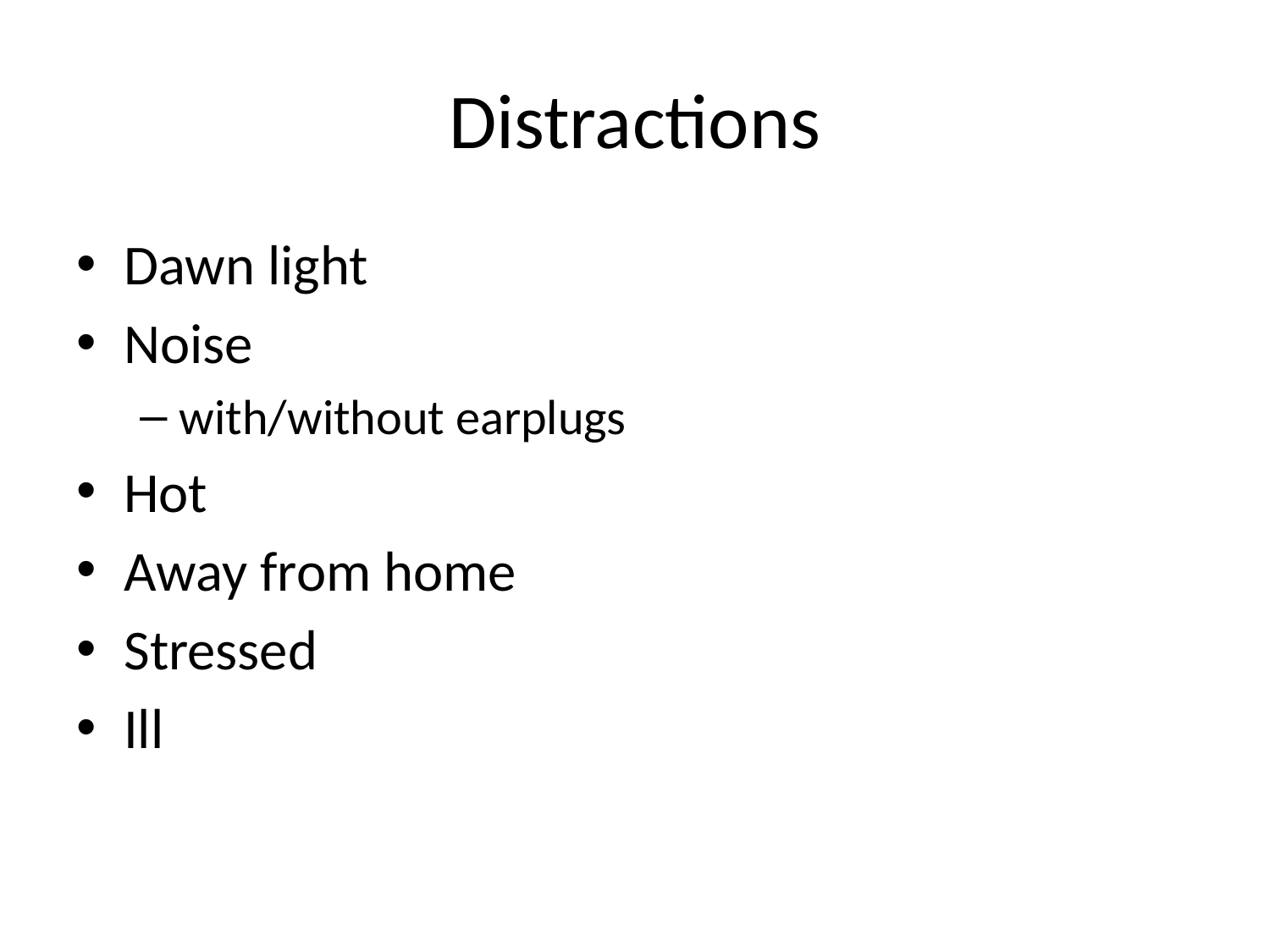

# Distractions
Dawn light
Noise
with/without earplugs
Hot
Away from home
Stressed
Ill